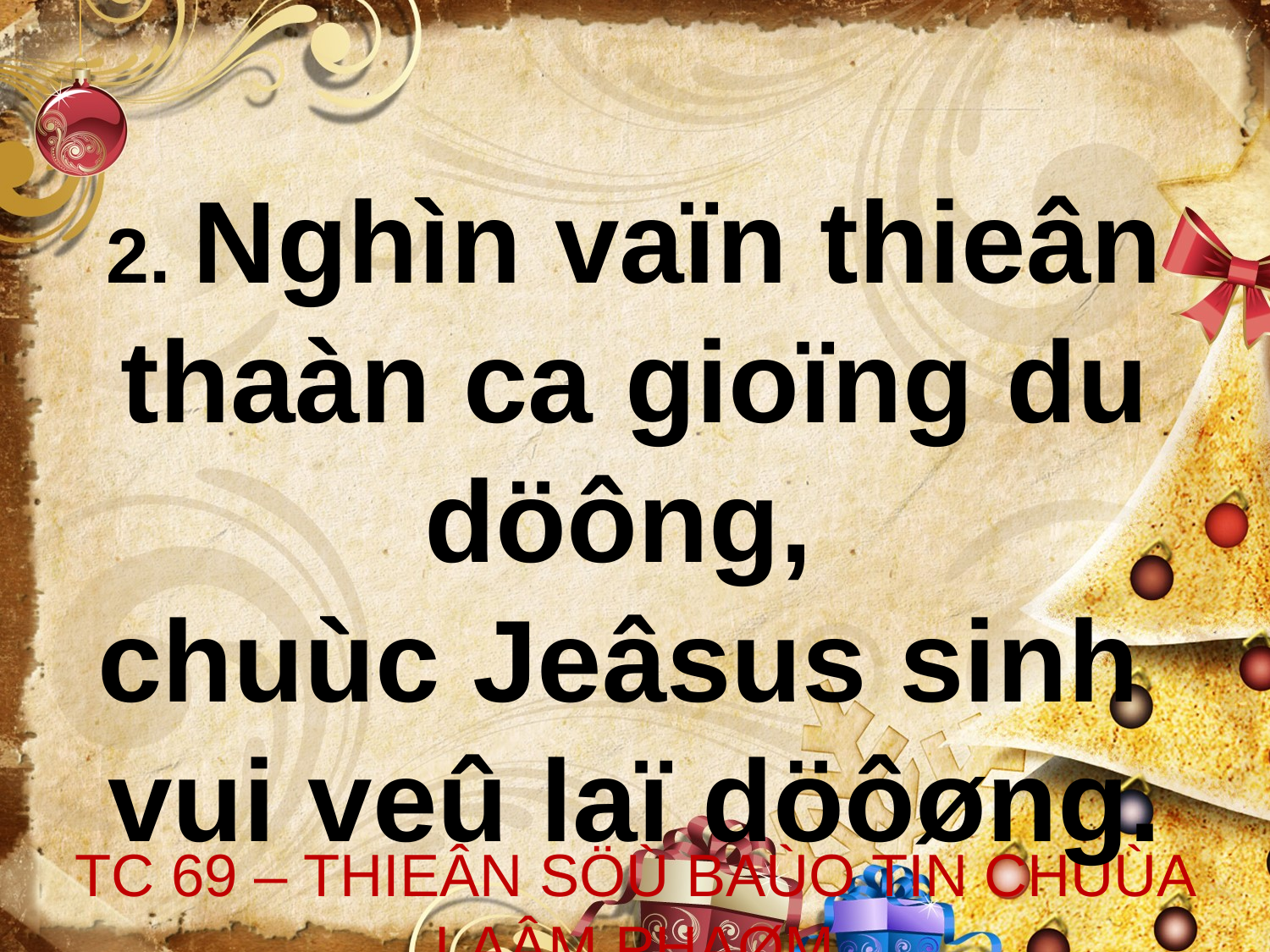

2. Nghìn vaïn thieân thaàn ca gioïng du döông,
chuùc Jeâsus sinh
vui veû laï döôøng.
TC 69 – THIEÂN SÖÙ BAÙO TIN CHUÙA LAÂM PHAØM